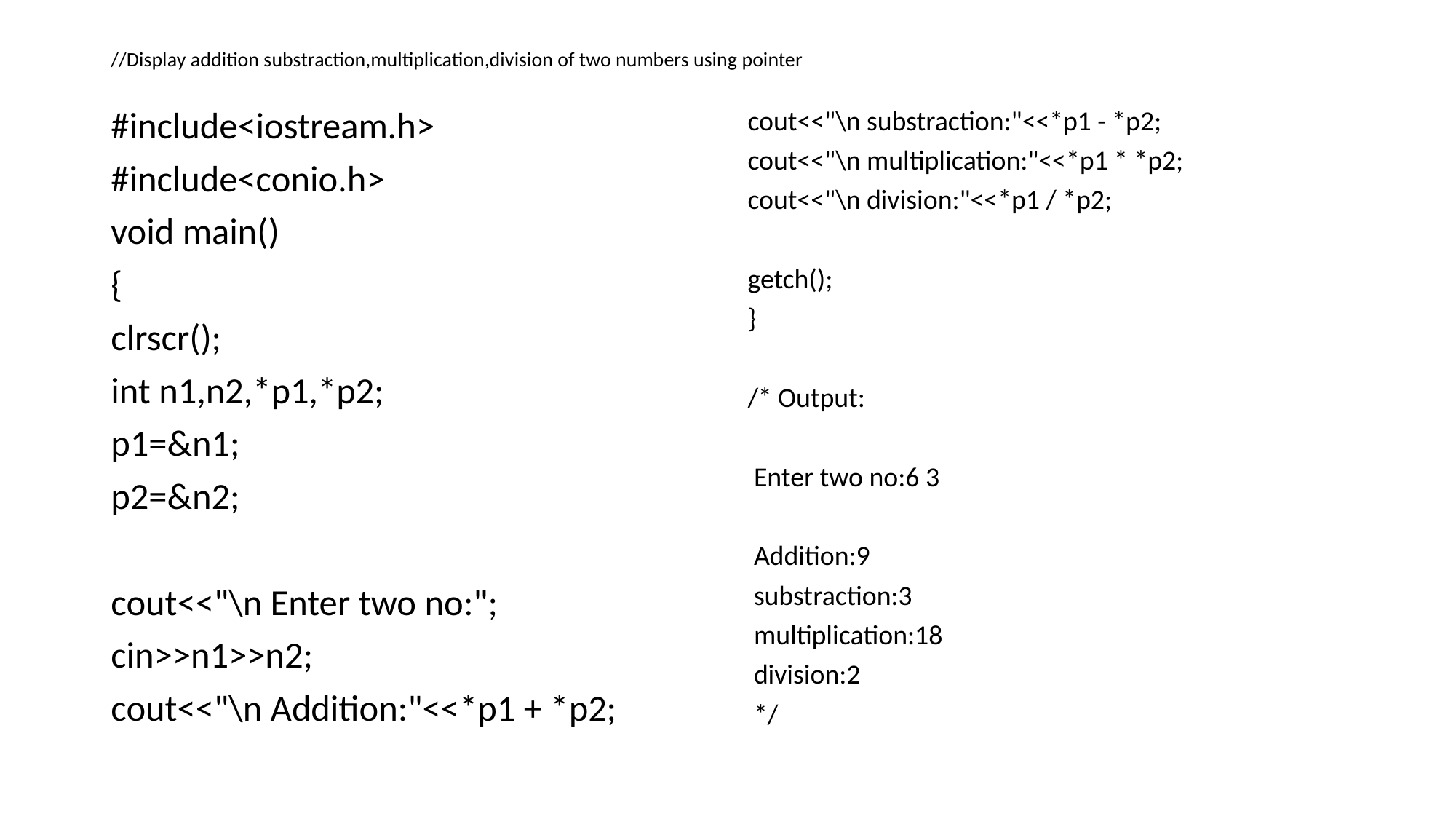

# //Display addition substraction,multiplication,division of two numbers using pointer
#include<iostream.h>
#include<conio.h>
void main()
{
clrscr();
int n1,n2,*p1,*p2;
p1=&n1;
p2=&n2;

cout<<"\n Enter two no:";
cin>>n1>>n2;
cout<<"\n Addition:"<<*p1 + *p2;

cout<<"\n substraction:"<<*p1 - *p2;
cout<<"\n multiplication:"<<*p1 * *p2;
cout<<"\n division:"<<*p1 / *p2;

getch();
}

/* Output:

 Enter two no:6 3

 Addition:9
 substraction:3
 multiplication:18
 division:2
 */